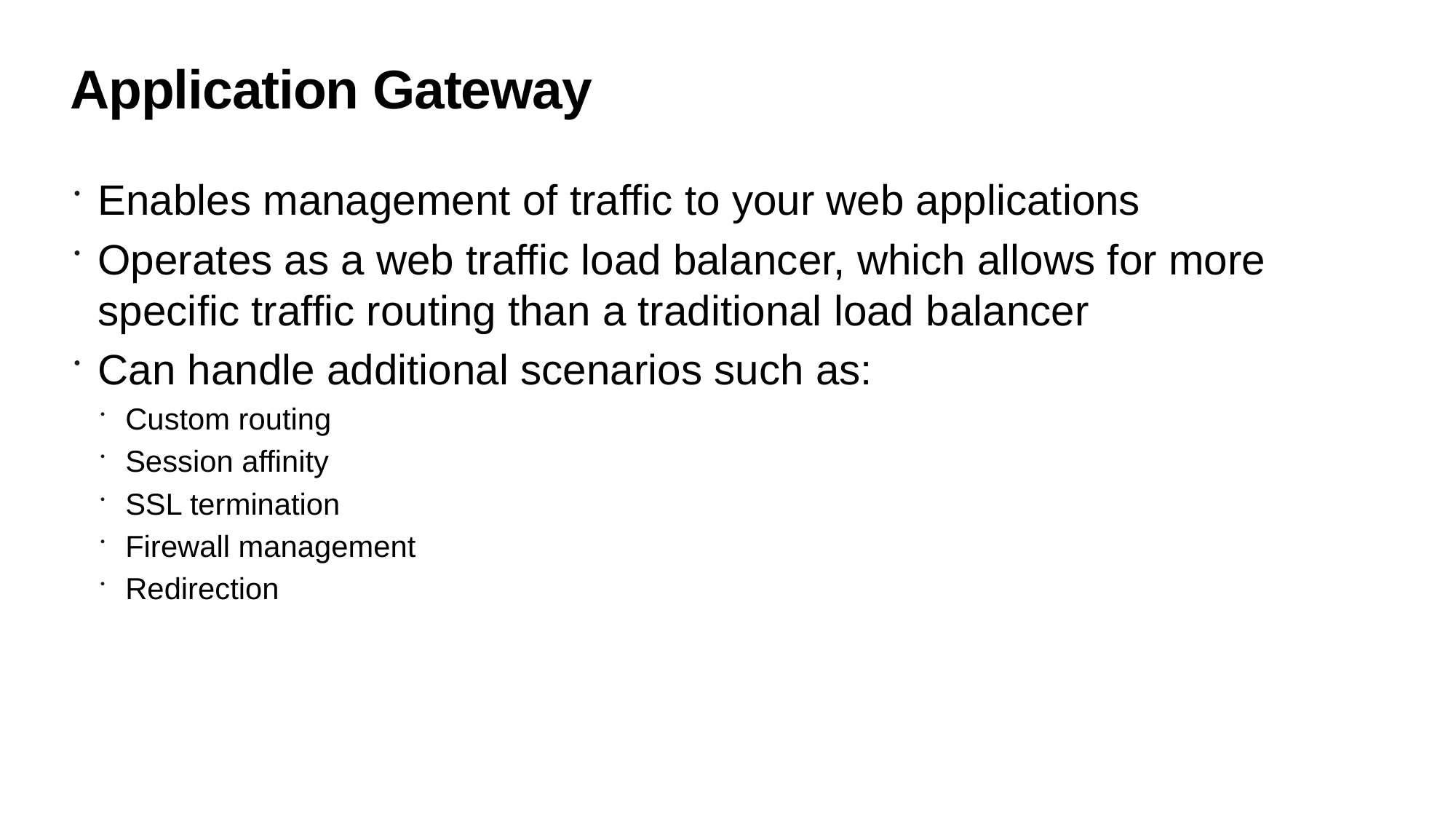

# Application Gateway
Enables management of traffic to your web applications
Operates as a web traffic load balancer, which allows for more specific traffic routing than a traditional load balancer
Can handle additional scenarios such as:
Custom routing
Session affinity
SSL termination
Firewall management
Redirection